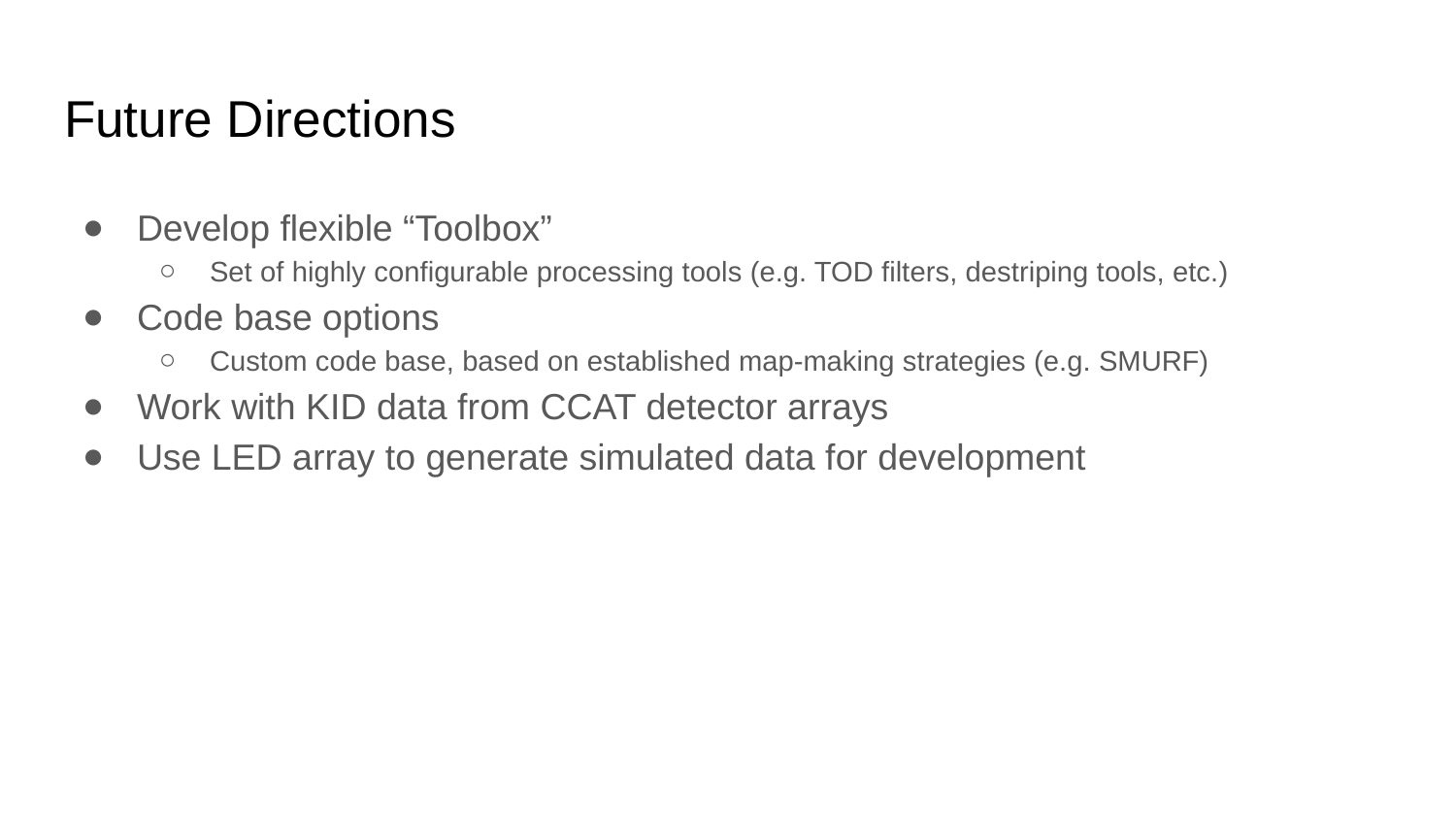

# Future Directions
Develop flexible “Toolbox”
Set of highly configurable processing tools (e.g. TOD filters, destriping tools, etc.)
Code base options
Custom code base, based on established map-making strategies (e.g. SMURF)
Work with KID data from CCAT detector arrays
Use LED array to generate simulated data for development